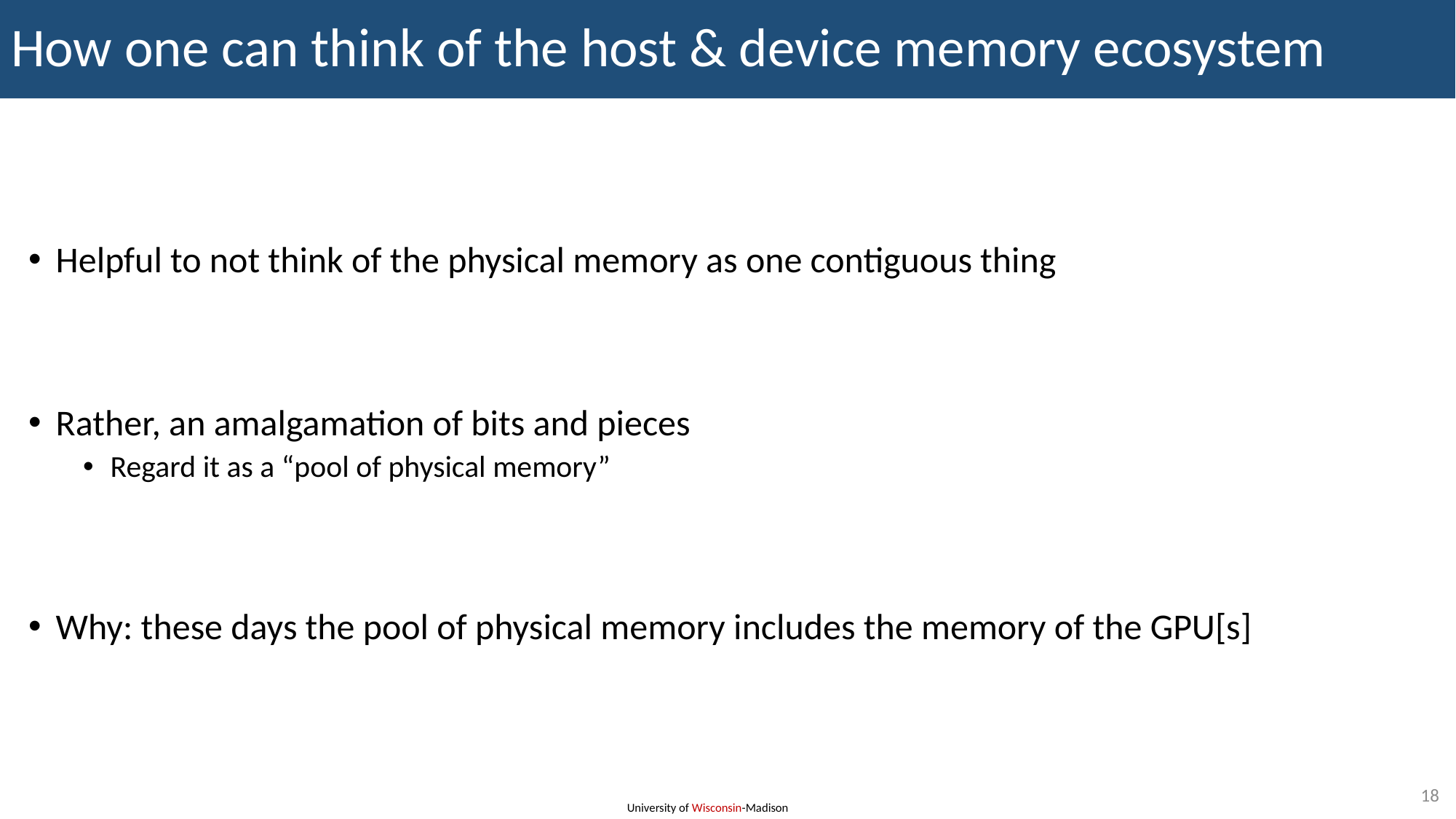

# How one can think of the host & device memory ecosystem

Helpful to not think of the physical memory as one contiguous thing

Rather, an amalgamation of bits and pieces
Regard it as a “pool of physical memory”

Why: these days the pool of physical memory includes the memory of the GPU[s]

18